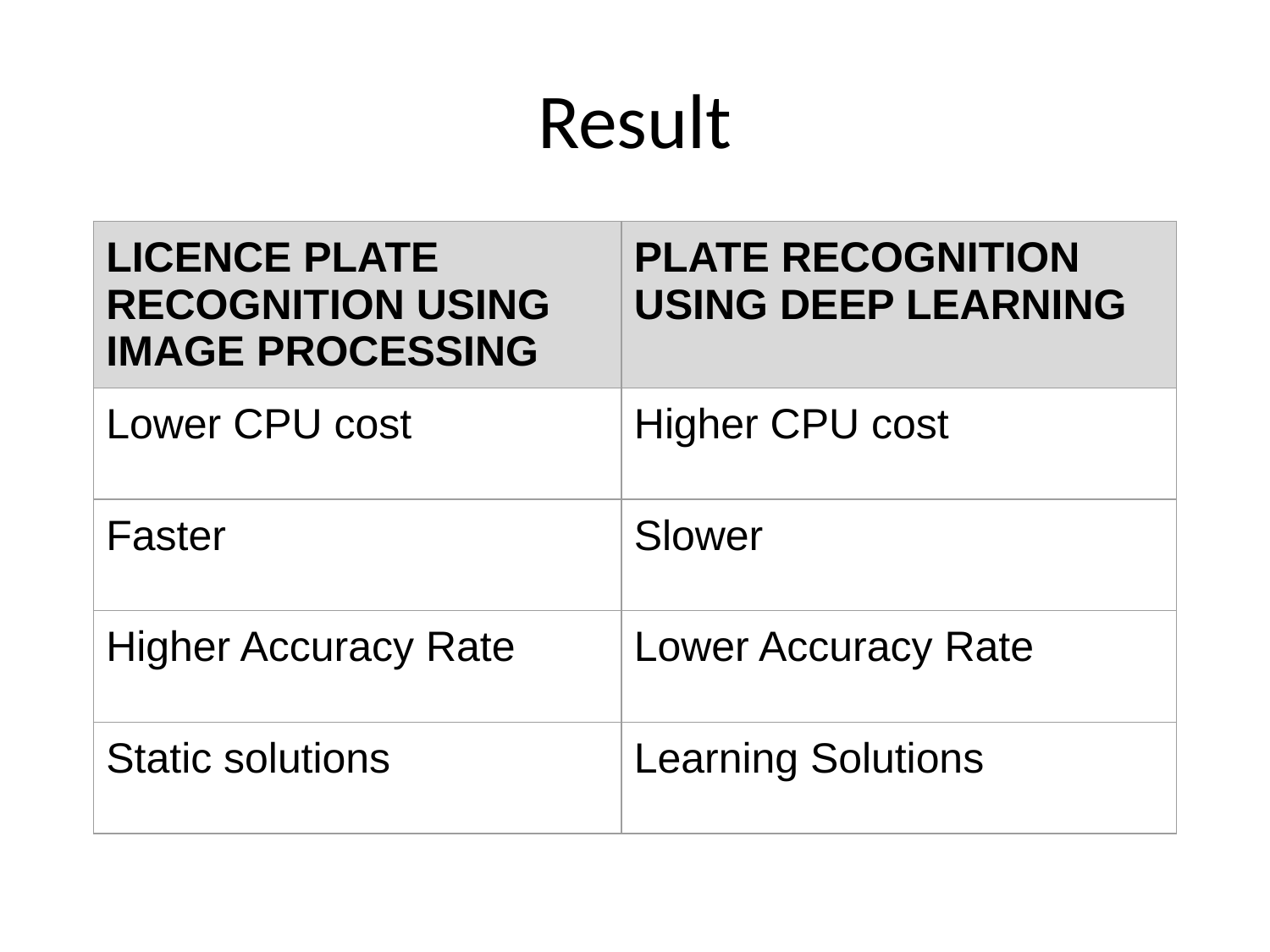

# Result
| LICENCE PLATE RECOGNITION USING IMAGE PROCESSING | PLATE RECOGNITION USING DEEP LEARNING |
| --- | --- |
| Lower CPU cost | Higher CPU cost |
| Faster | Slower |
| Higher Accuracy Rate | Lower Accuracy Rate |
| Static solutions | Learning Solutions |